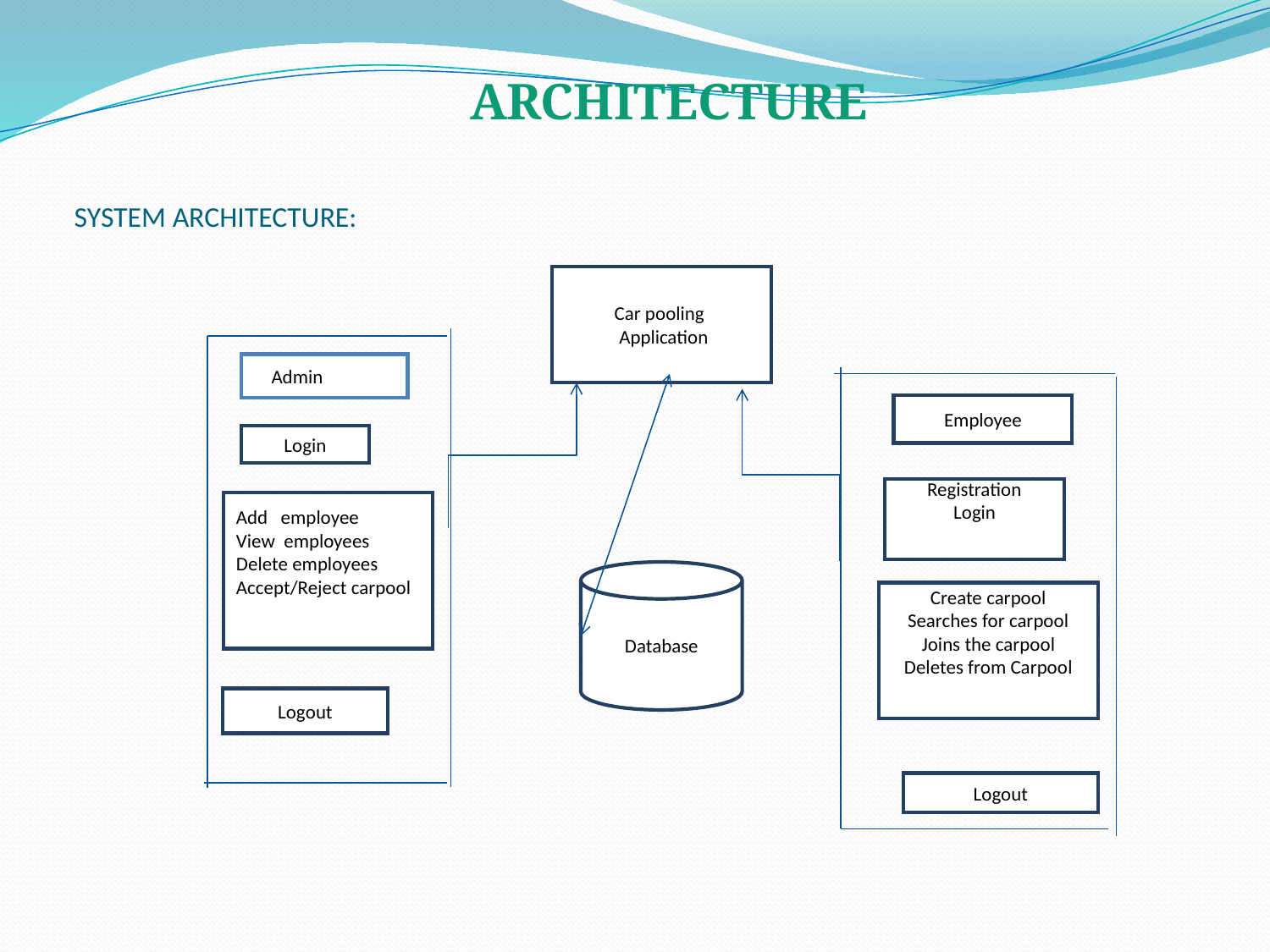

ARCHITECTURE

# SYSTEM ARCHITECTURE:
Car pooling
 Application
    Admin
Employee
Login
Registration
Login

Add   employee
View  employees
Delete employees
Accept/Reject carpool

Database
Create carpool
Searches for carpool
Joins the carpool
Deletes from Carpool

Logout
Logout